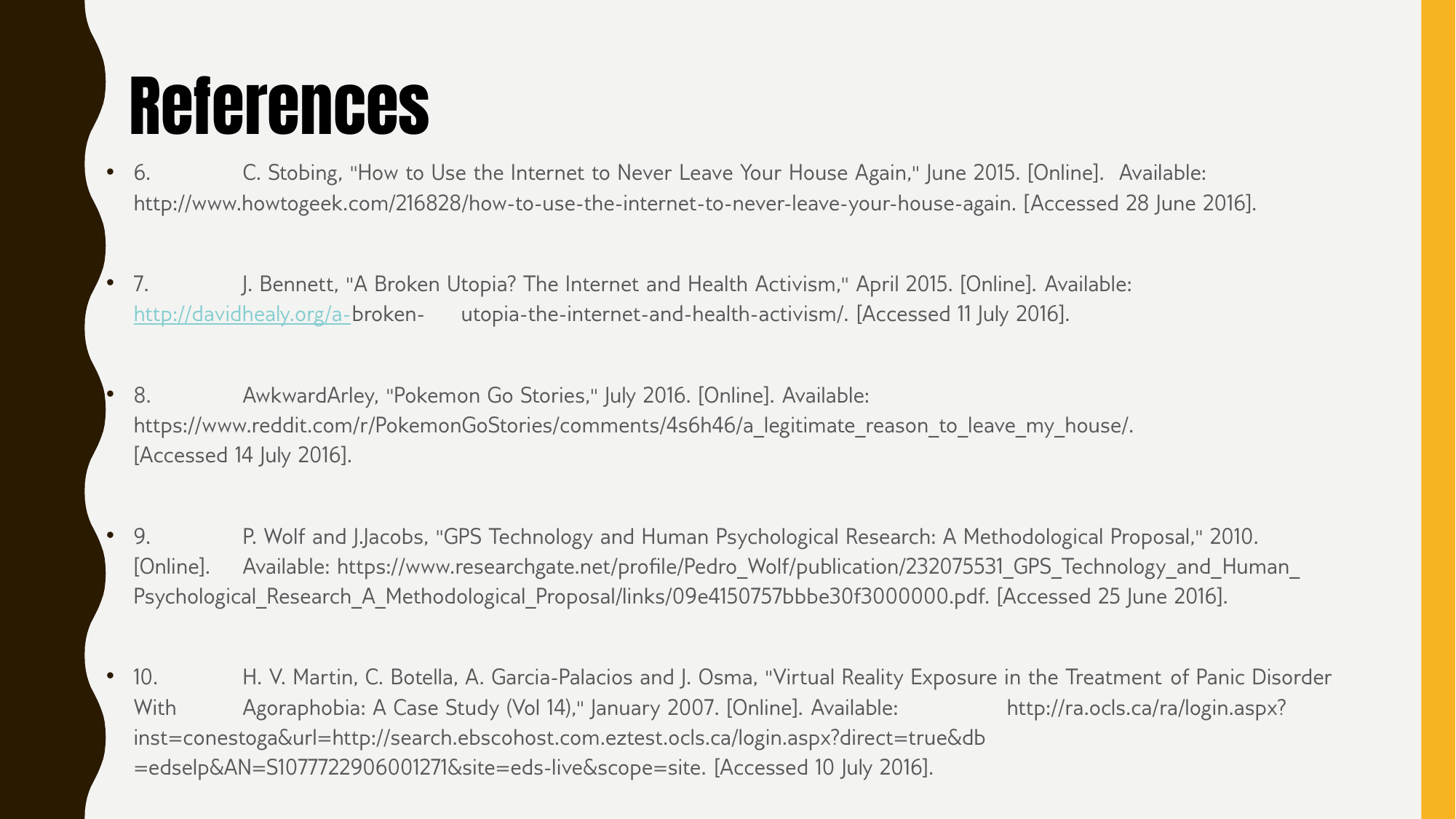

References
6. 	C. Stobing, "How to Use the Internet to Never Leave Your House Again," June 2015. [Online].  Available: 	http://www.howtogeek.com/216828/how-to-use-the-internet-to-never-leave-your-house-again. [Accessed 28 June 2016].

7. 	J. Bennett, "A Broken Utopia? The Internet and Health Activism," April 2015. [Online]. Available: http://davidhealy.org/a-	broken-	utopia-the-internet-and-health-activism/. [Accessed 11 July 2016].

8. 	AwkwardArley, "Pokemon Go Stories," July 2016. [Online]. Available: 	https://www.reddit.com/r/PokemonGoStories/comments/4s6h46/a_legitimate_reason_to_leave_my_house/. 		[Accessed 14 July 2016].

9. 	P. Wolf and J.Jacobs, "GPS Technology and Human Psychological Research: A Methodological Proposal," 2010. [Online]. 	Available: https://www.researchgate.net/profile/Pedro_Wolf/publication/232075531_GPS_Technology_and_Human_	Psychological_Research_A_Methodological_Proposal/links/09e4150757bbbe30f3000000.pdf. [Accessed 25 June 2016].

10. 	H. V. Martin, C. Botella, A. Garcia-Palacios and J. Osma, "Virtual Reality Exposure in the Treatment of Panic Disorder With 	Agoraphobia: A Case Study (Vol 14)," January 2007. [Online]. Available: 	http://ra.ocls.ca/ra/login.aspx?inst=conestoga&url=http://search.ebscohost.com.eztest.ocls.ca/login.aspx?direct=true&db	=edselp&AN=S1077722906001271&site=eds-live&scope=site. [Accessed 10 July 2016].